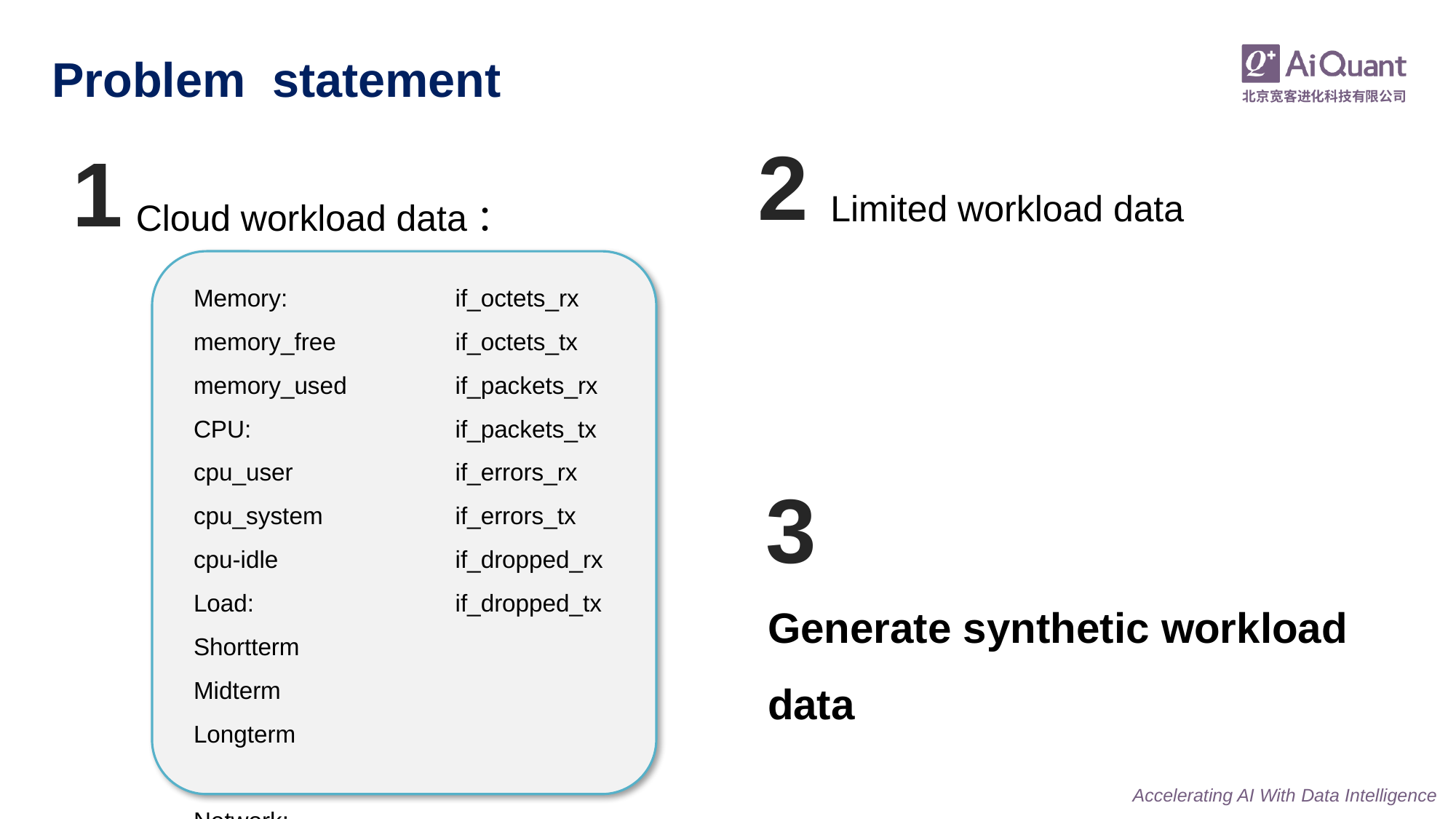

Problem  statement
2
Limited workload data
1
Cloud workload data：

Memory:
memory_free
memory_used
CPU:
cpu_user
cpu_system
cpu-idle
Load:
Shortterm
Midterm
Longterm

Network:
if_octets_rx
if_octets_tx
if_packets_rx
if_packets_tx
if_errors_rx
if_errors_tx
if_dropped_rx
if_dropped_tx
3
Generate synthetic workload
data